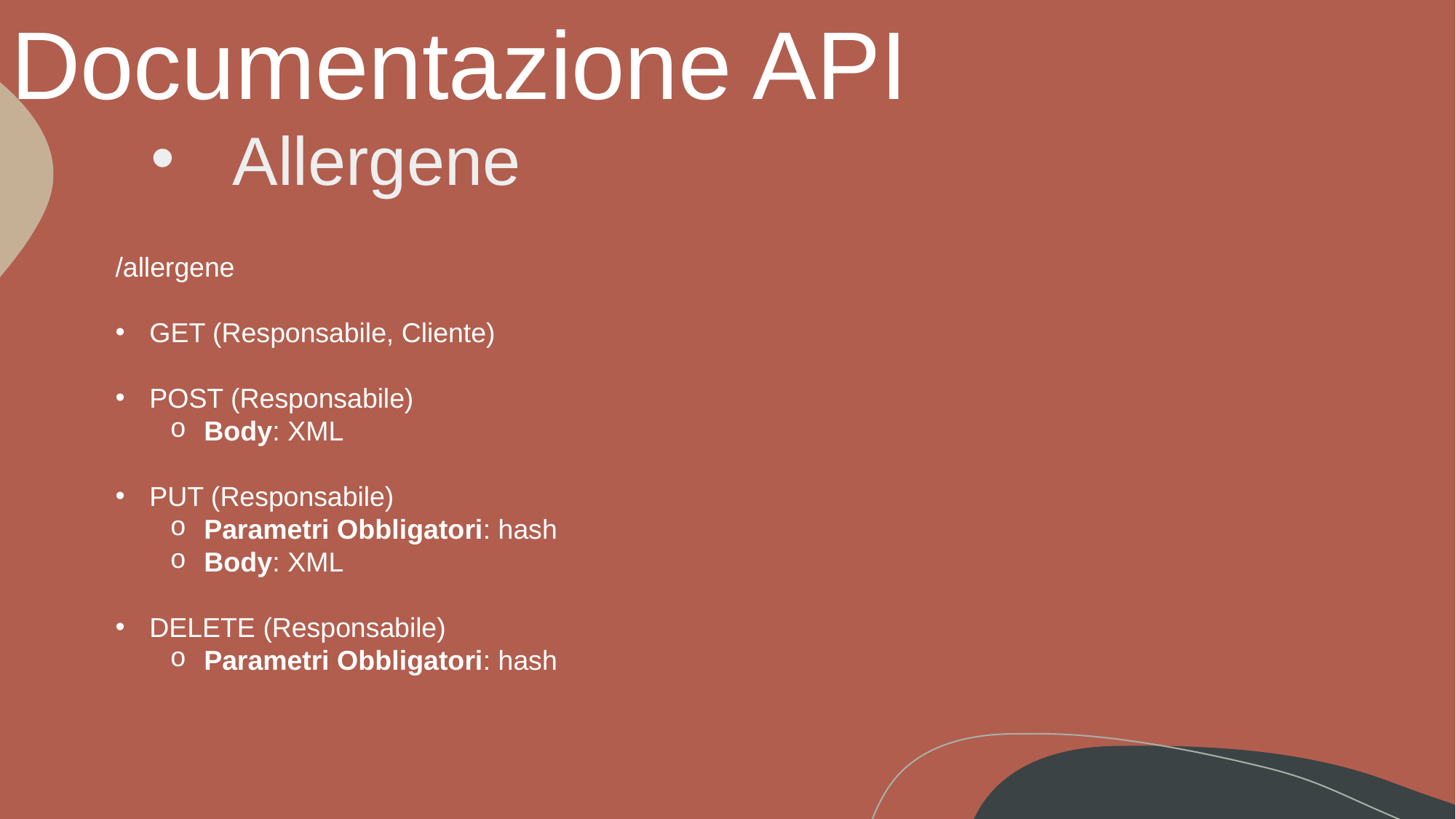

# Documentazione API
Allergene
/allergene

GET (Responsabile, Cliente)

POST (Responsabile)
Body: XML

PUT (Responsabile)
Parametri Obbligatori: hash
Body: XML

DELETE (Responsabile)
Parametri Obbligatori: hash